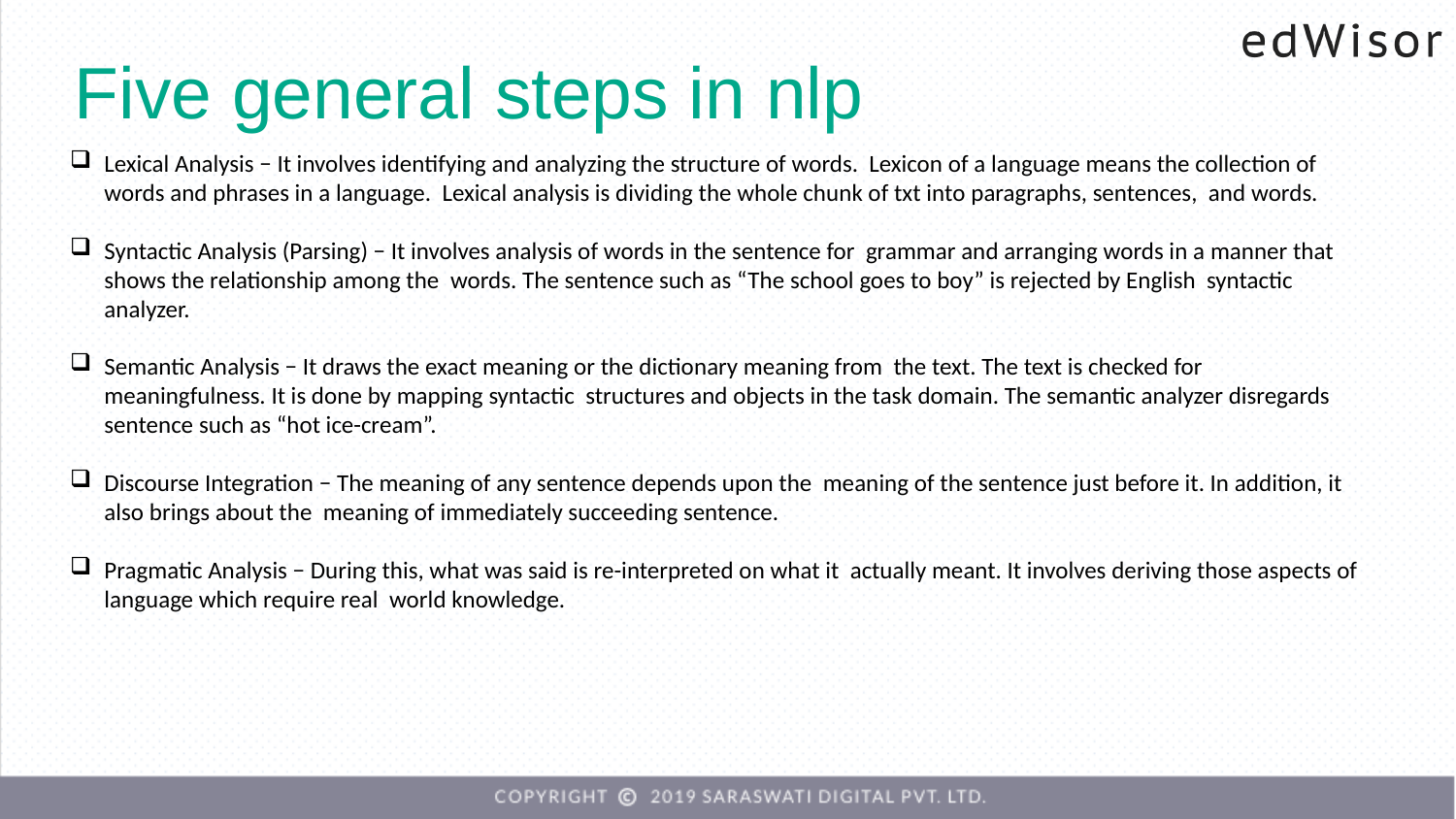

# Five general steps in nlp
Lexical Analysis − It involves identifying and analyzing the structure of words.  Lexicon of a language means the collection of words and phrases in a language.  Lexical analysis is dividing the whole chunk of txt into paragraphs, sentences,  and words.

Syntactic Analysis (Parsing) − It involves analysis of words in the sentence for  grammar and arranging words in a manner that shows the relationship among the  words. The sentence such as “The school goes to boy” is rejected by English  syntactic analyzer.

Semantic Analysis − It draws the exact meaning or the dictionary meaning from  the text. The text is checked for meaningfulness. It is done by mapping syntactic  structures and objects in the task domain. The semantic analyzer disregards  sentence such as “hot ice-cream”.

Discourse Integration − The meaning of any sentence depends upon the  meaning of the sentence just before it. In addition, it also brings about the  meaning of immediately succeeding sentence.

Pragmatic Analysis − During this, what was said is re-interpreted on what it  actually meant. It involves deriving those aspects of language which require real  world knowledge.